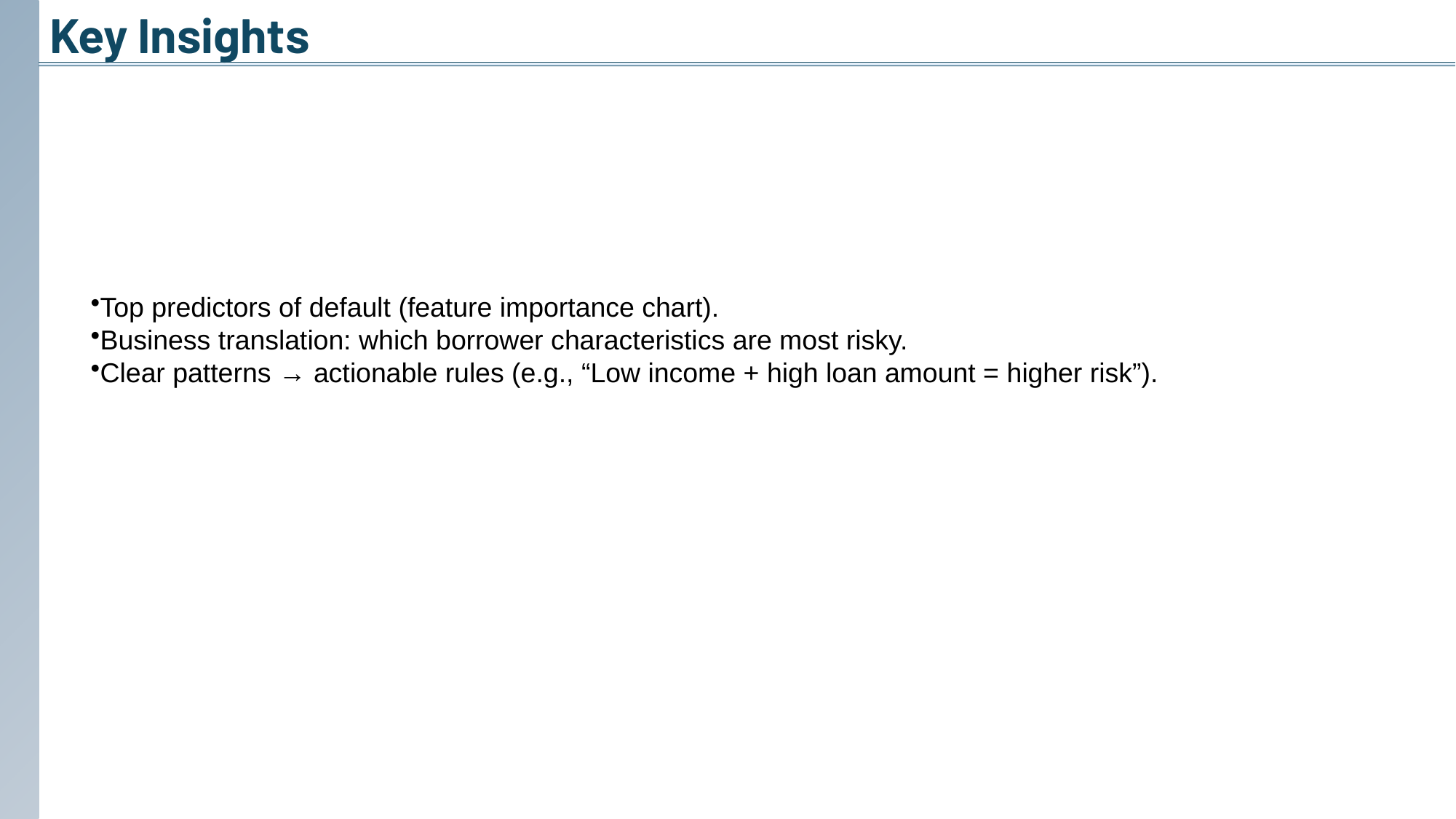

Key Insights
Top predictors of default (feature importance chart).
Business translation: which borrower characteristics are most risky.
Clear patterns → actionable rules (e.g., “Low income + high loan amount = higher risk”).